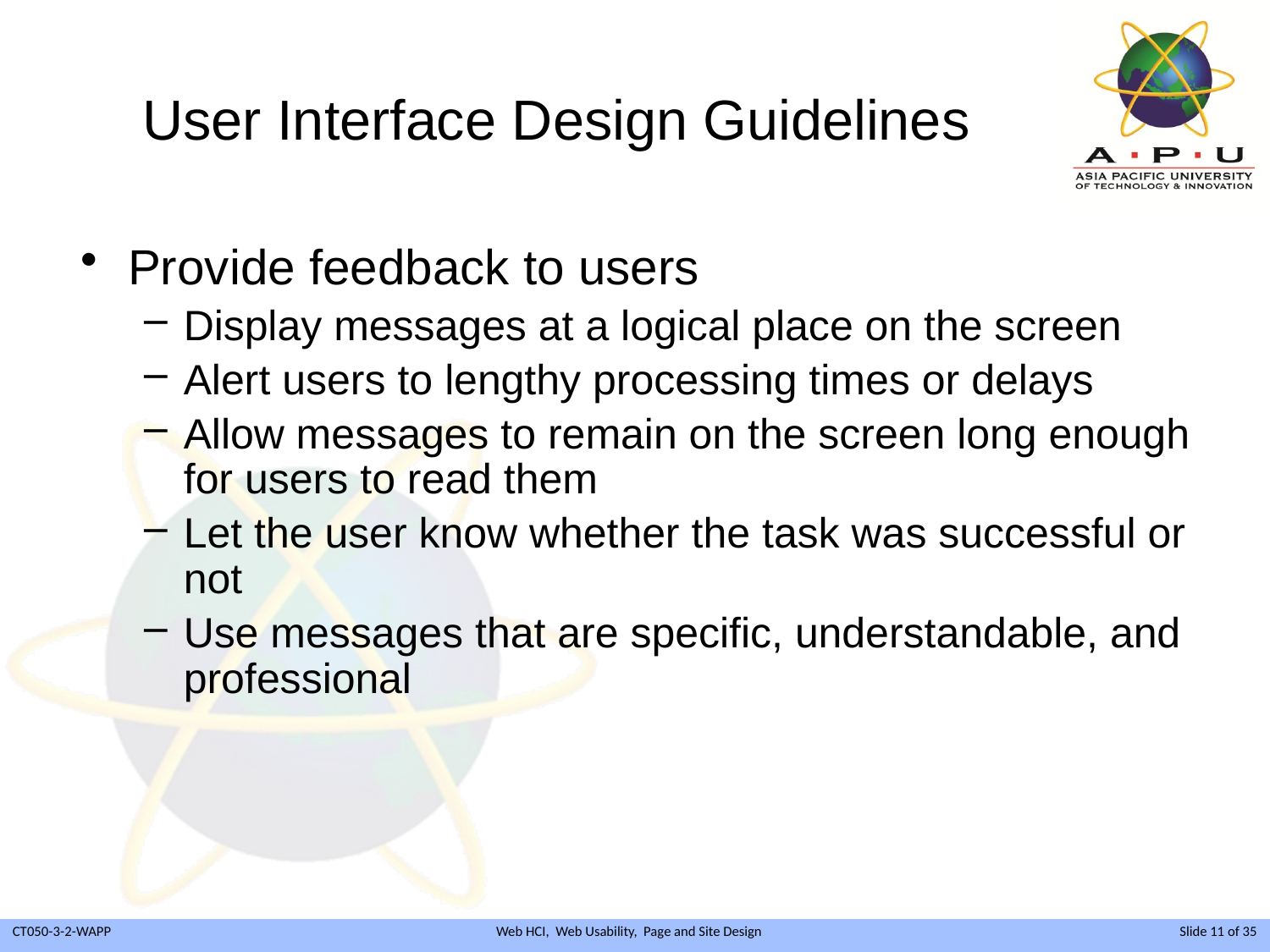

# User Interface Design Guidelines
Provide feedback to users
Display messages at a logical place on the screen
Alert users to lengthy processing times or delays
Allow messages to remain on the screen long enough for users to read them
Let the user know whether the task was successful or not
Use messages that are specific, understandable, and professional